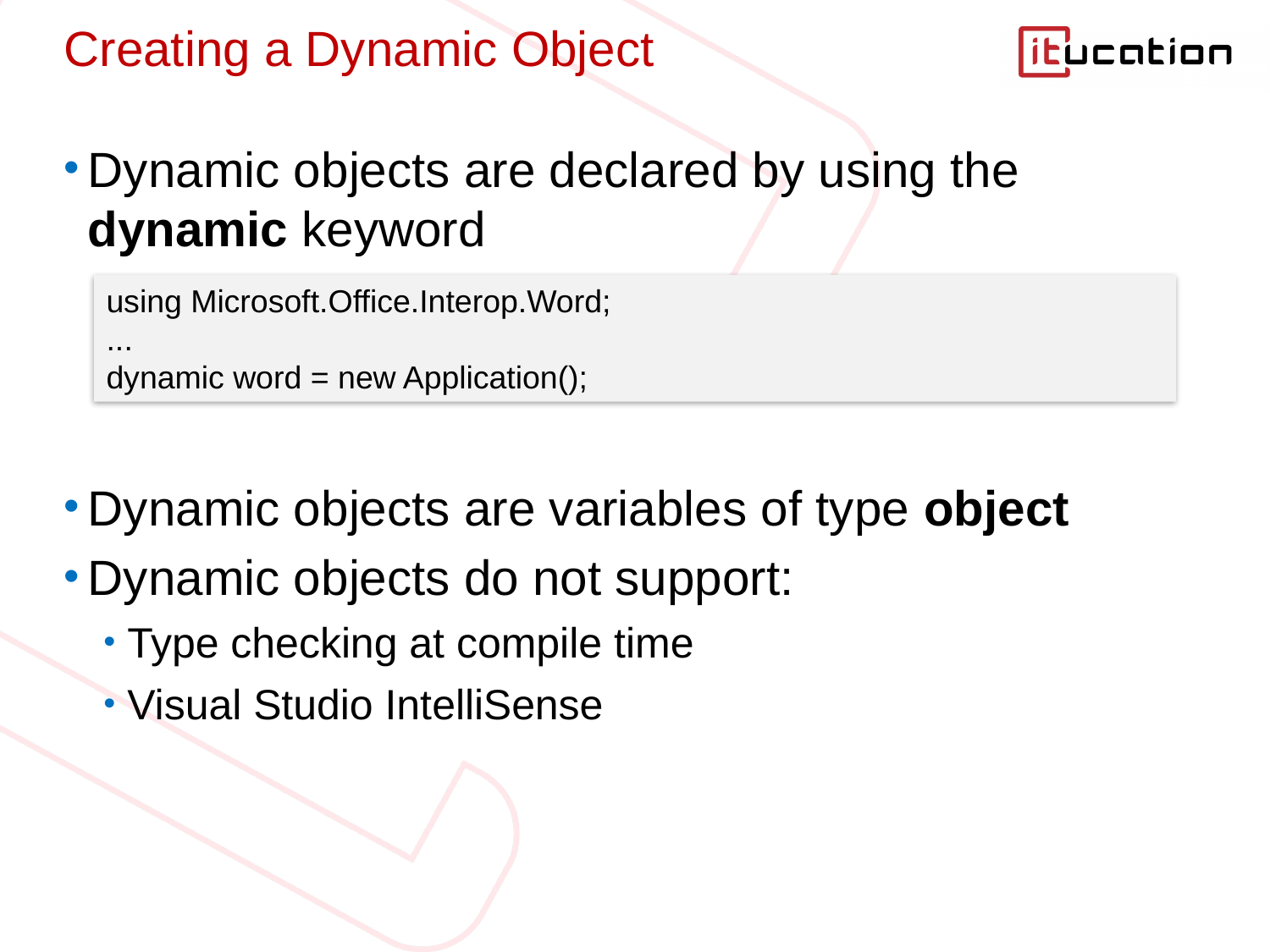

# Creating a Dynamic Object
Dynamic objects are declared by using the dynamic keyword

Dynamic objects are variables of type object
Dynamic objects do not support:
Type checking at compile time
Visual Studio IntelliSense
using Microsoft.Office.Interop.Word;
...
dynamic word = new Application();